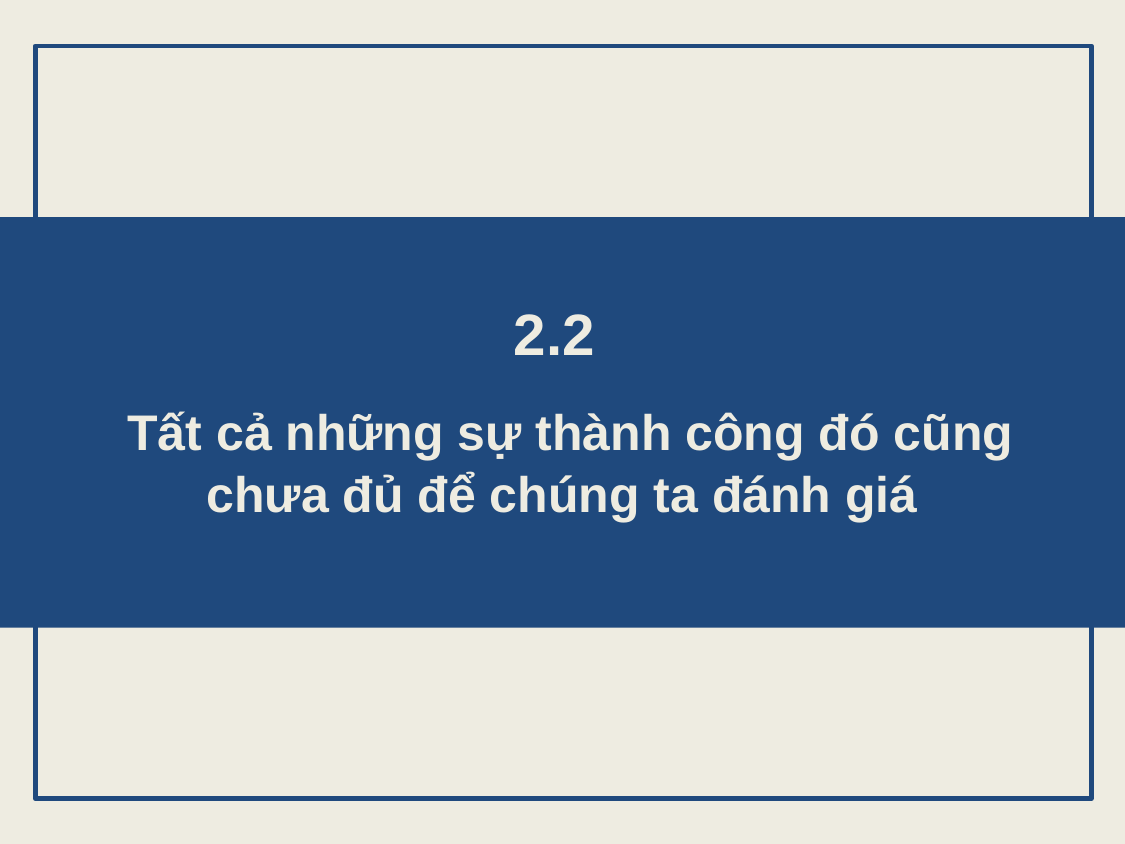

2.2
 Tất cả những sự thành công đó cũng chưa đủ để chúng ta đánh giá

CON NGƯỜI LÀ MỤC TIÊU
CỦA CÁCH MẠNG